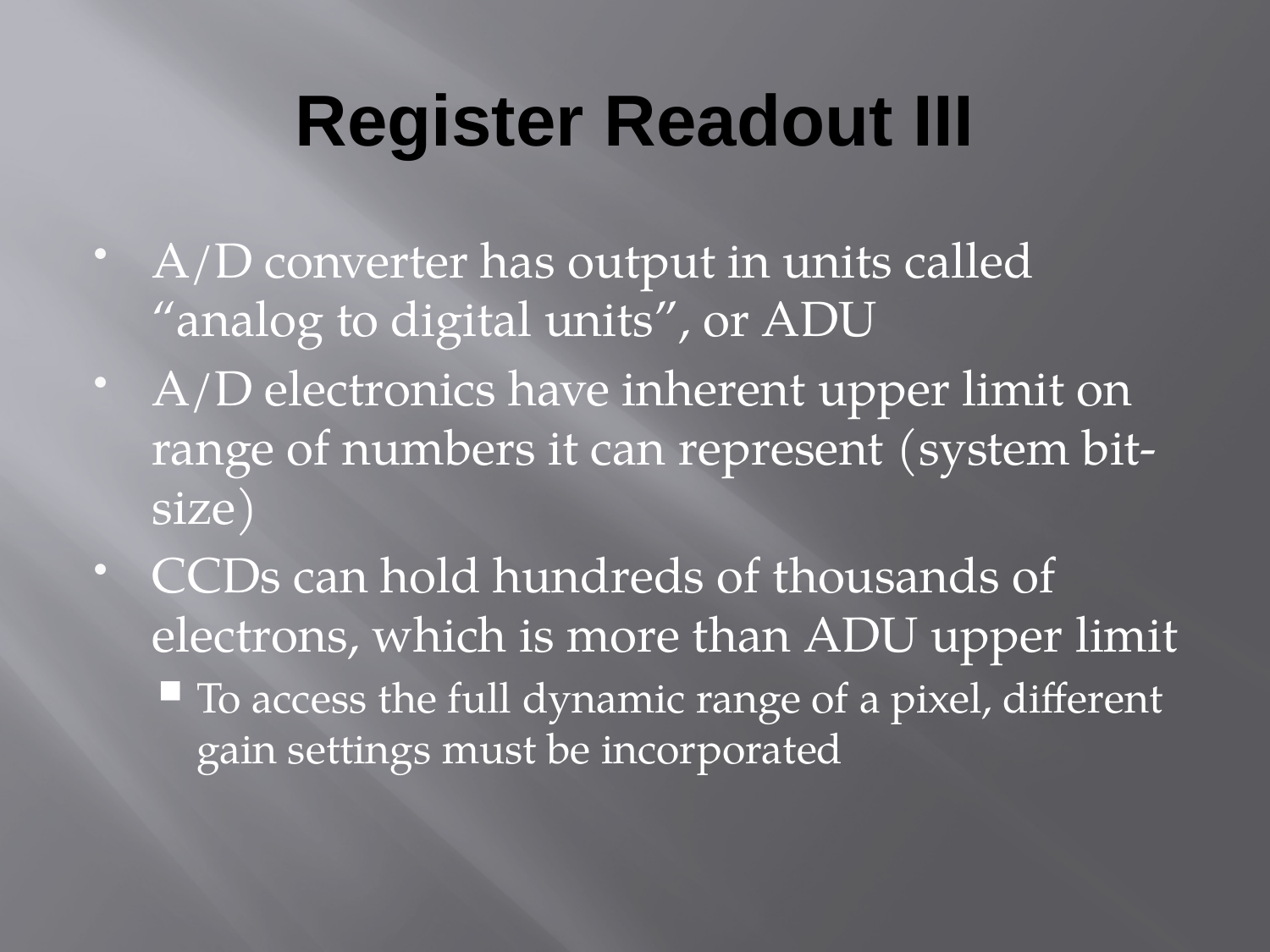

# Register Readout III
A/D converter has output in units called “analog to digital units”, or ADU
A/D electronics have inherent upper limit on range of numbers it can represent (system bit-size)
CCDs can hold hundreds of thousands of electrons, which is more than ADU upper limit
To access the full dynamic range of a pixel, different gain settings must be incorporated